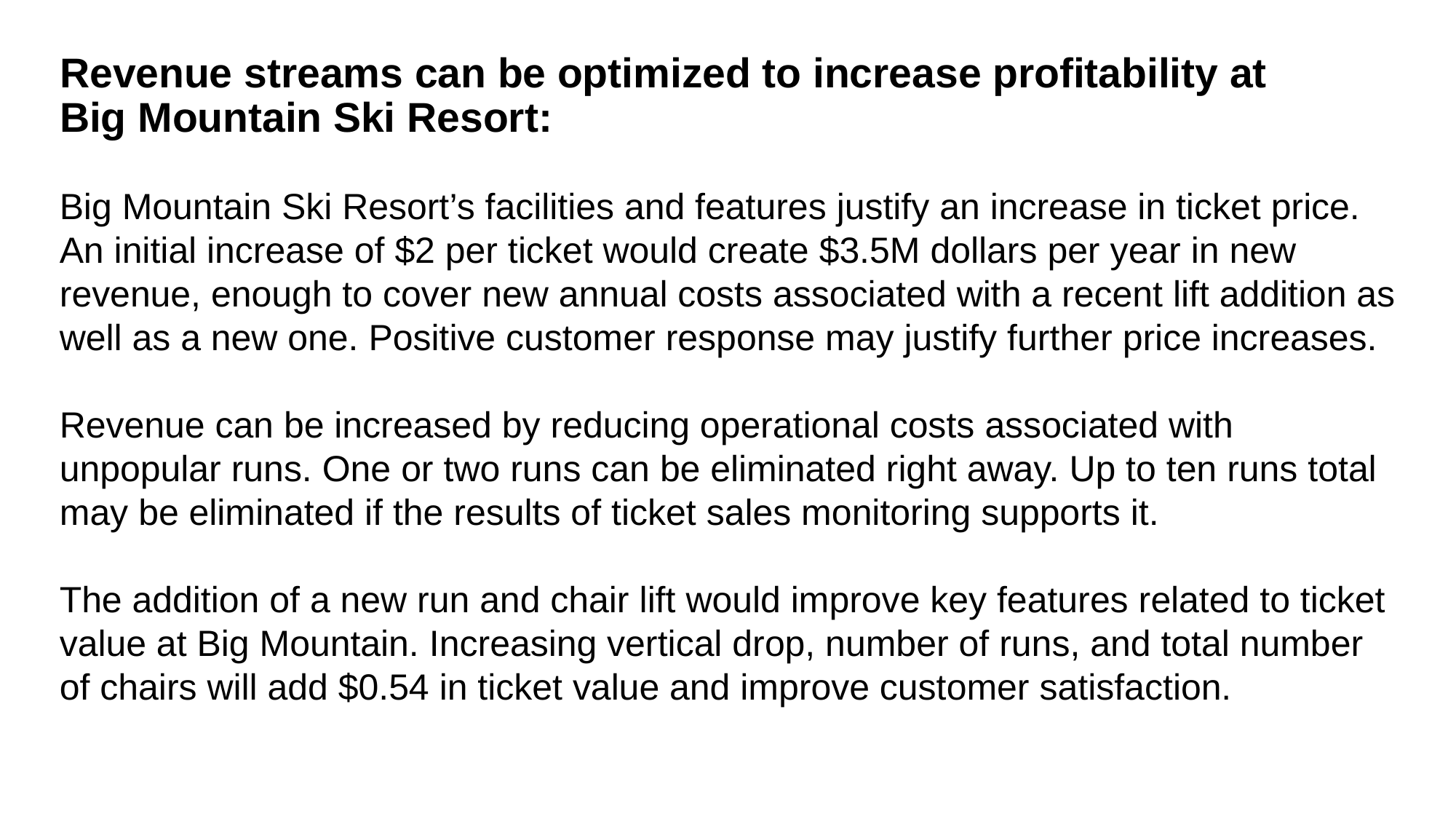

Revenue streams can be optimized to increase profitability at Big Mountain Ski Resort:
Big Mountain Ski Resort’s facilities and features justify an increase in ticket price. An initial increase of $2 per ticket would create $3.5M dollars per year in new revenue, enough to cover new annual costs associated with a recent lift addition as well as a new one. Positive customer response may justify further price increases.

Revenue can be increased by reducing operational costs associated with unpopular runs. One or two runs can be eliminated right away. Up to ten runs total may be eliminated if the results of ticket sales monitoring supports it.

The addition of a new run and chair lift would improve key features related to ticket value at Big Mountain. Increasing vertical drop, number of runs, and total number of chairs will add $0.54 in ticket value and improve customer satisfaction.